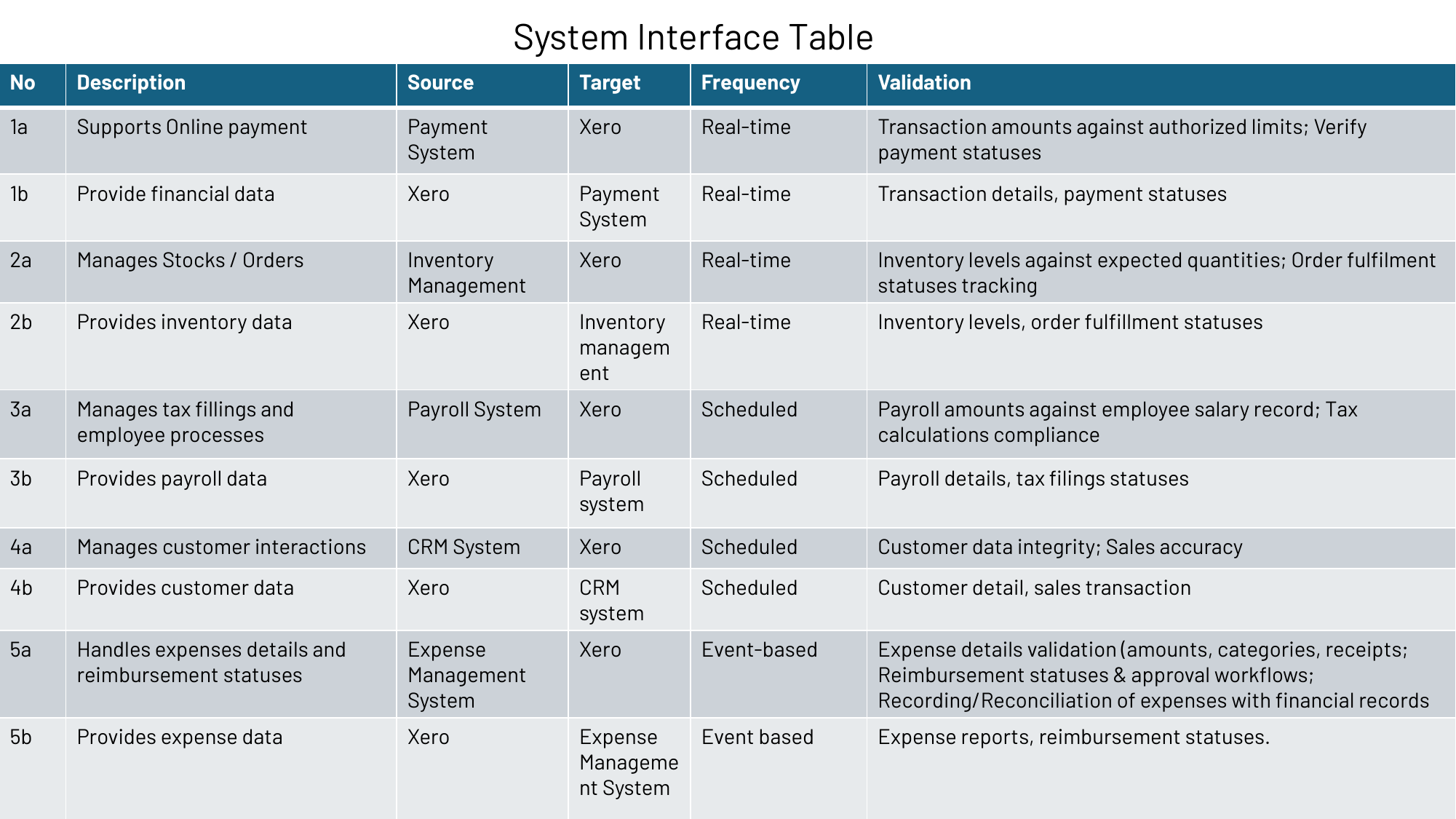

System Interface Table
| No | Description | Source | Target | Frequency | Validation |
| --- | --- | --- | --- | --- | --- |
| 1a | Supports Online payment | Payment System | Xero | Real-time | Transaction amounts against authorized limits; Verify payment statuses |
| 1b | Provide financial data | Xero | Payment System | Real-time | Transaction details, payment statuses |
| 2a | Manages Stocks / Orders | Inventory Management | Xero | Real-time | Inventory levels against expected quantities; Order fulfilment statuses tracking |
| 2b | Provides inventory data | Xero | Inventory management | Real-time | Inventory levels, order fulfillment statuses |
| 3a | Manages tax fillings and employee processes | Payroll System | Xero | Scheduled | Payroll amounts against employee salary record; Tax calculations compliance |
| 3b | Provides payroll data | Xero | Payroll system | Scheduled | Payroll details, tax filings statuses |
| 4a | Manages customer interactions | CRM System | Xero | Scheduled | Customer data integrity; Sales accuracy |
| 4b | Provides customer data | Xero | CRM system | Scheduled | Customer detail, sales transaction |
| 5a | Handles expenses details and reimbursement statuses | Expense Management System | Xero | Event-based | Expense details validation (amounts, categories, receipts; Reimbursement statuses & approval workflows; Recording/Reconciliation of expenses with financial records |
| 5b | Provides expense data | Xero | Expense Management System | Event based | Expense reports, reimbursement statuses. |